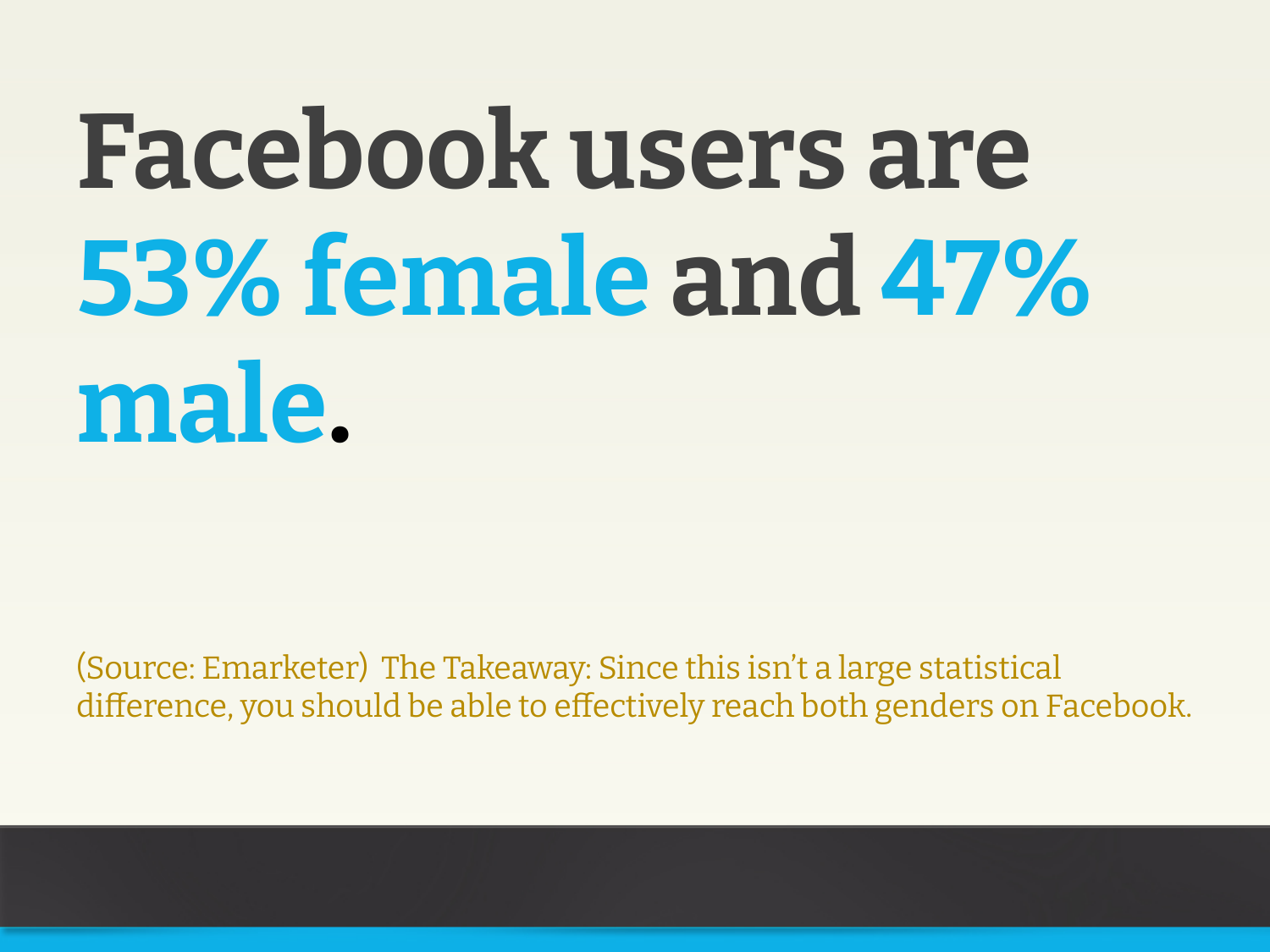

Facebook users are 53% female and 47% male.

(Source: Emarketer)  The Takeaway: Since this isn’t a large statistical difference, you should be able to effectively reach both genders on Facebook.